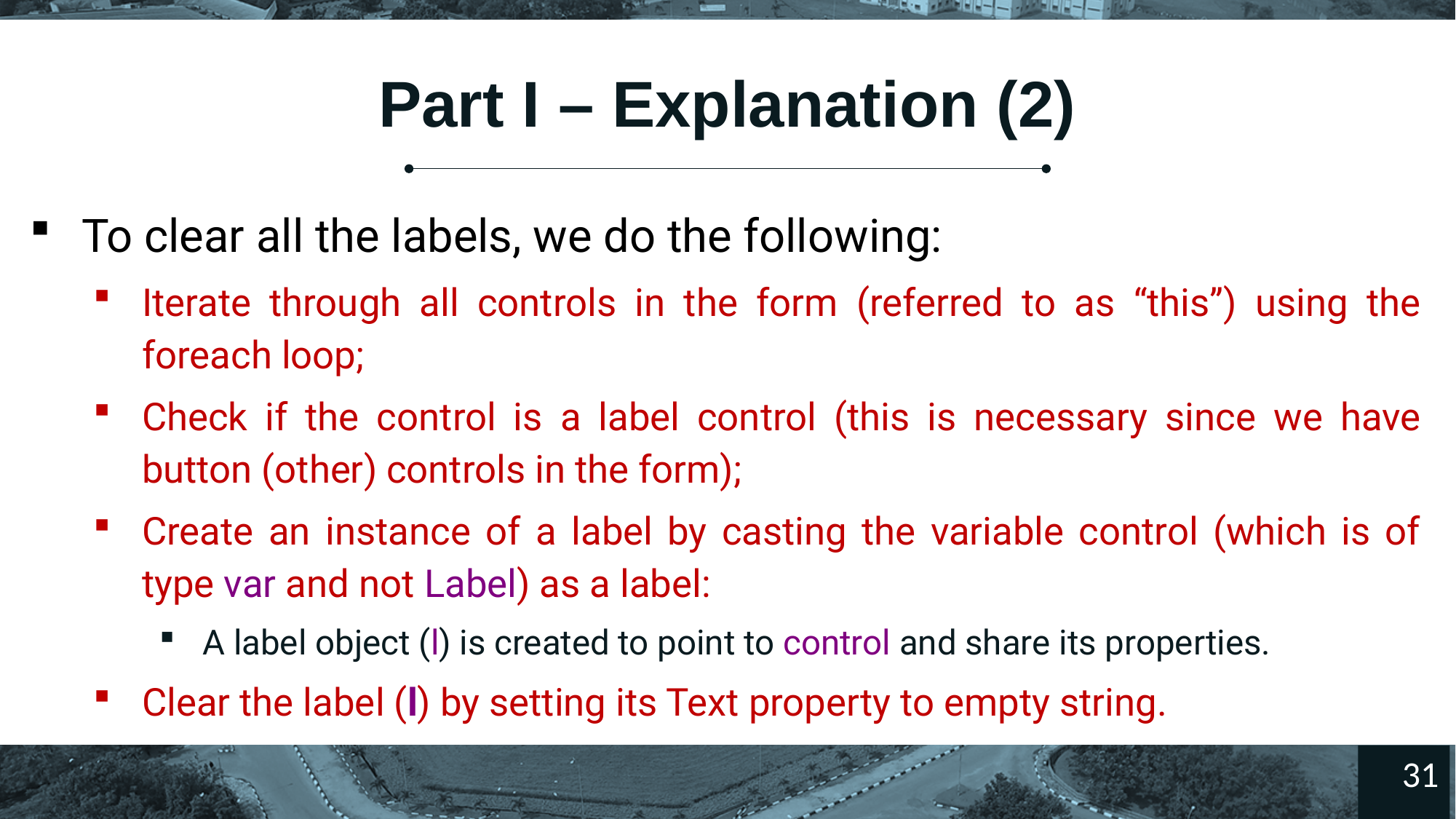

# Part I – Explanation (2)
To clear all the labels, we do the following:
Iterate through all controls in the form (referred to as “this”) using the foreach loop;
Check if the control is a label control (this is necessary since we have button (other) controls in the form);
Create an instance of a label by casting the variable control (which is of type var and not Label) as a label:
A label object (l) is created to point to control and share its properties.
Clear the label (l) by setting its Text property to empty string.
31